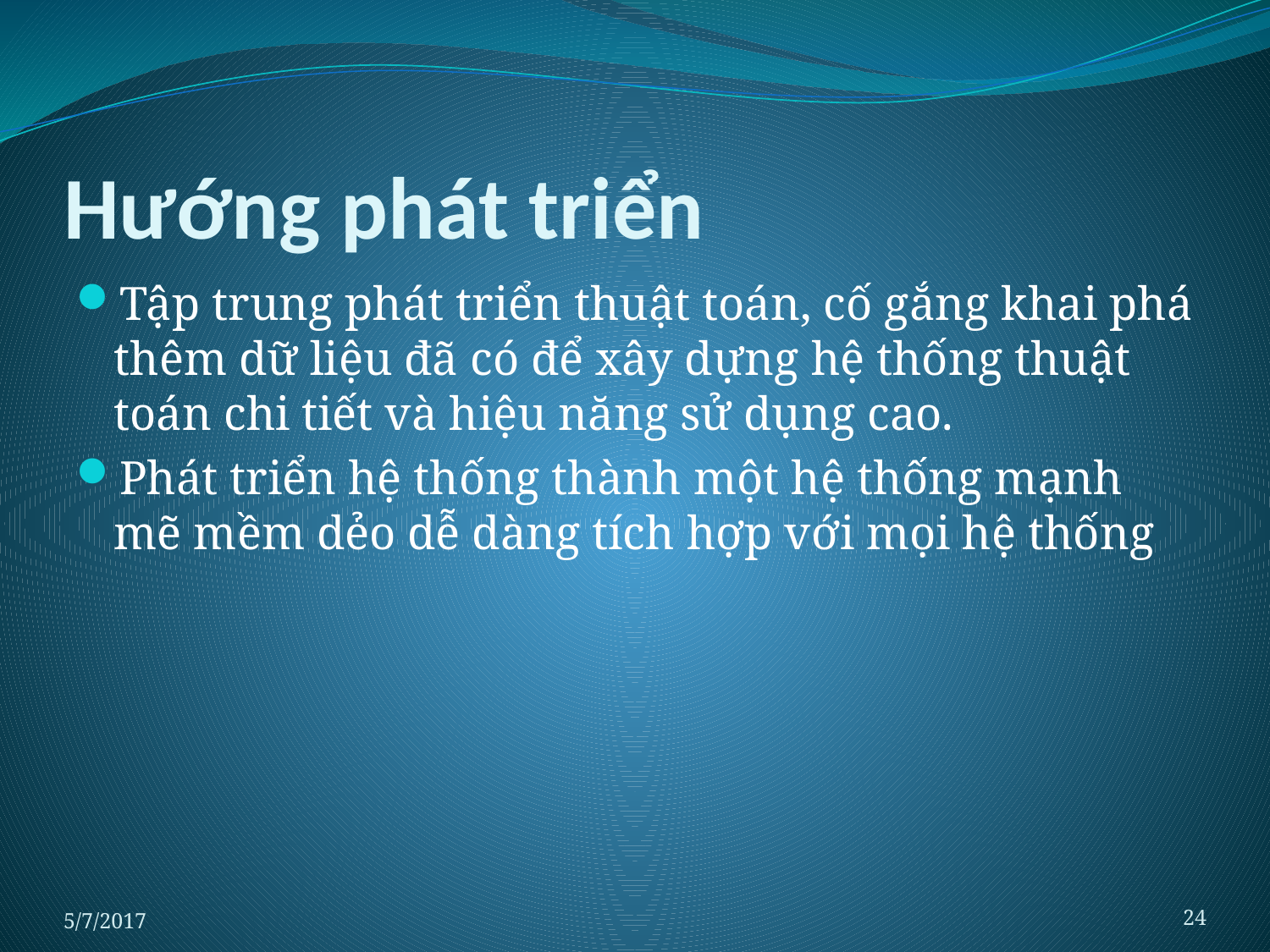

# Hướng phát triển
Tập trung phát triển thuật toán, cố gắng khai phá thêm dữ liệu đã có để xây dựng hệ thống thuật toán chi tiết và hiệu năng sử dụng cao.
Phát triển hệ thống thành một hệ thống mạnh mẽ mềm dẻo dễ dàng tích hợp với mọi hệ thống
5/7/2017
24